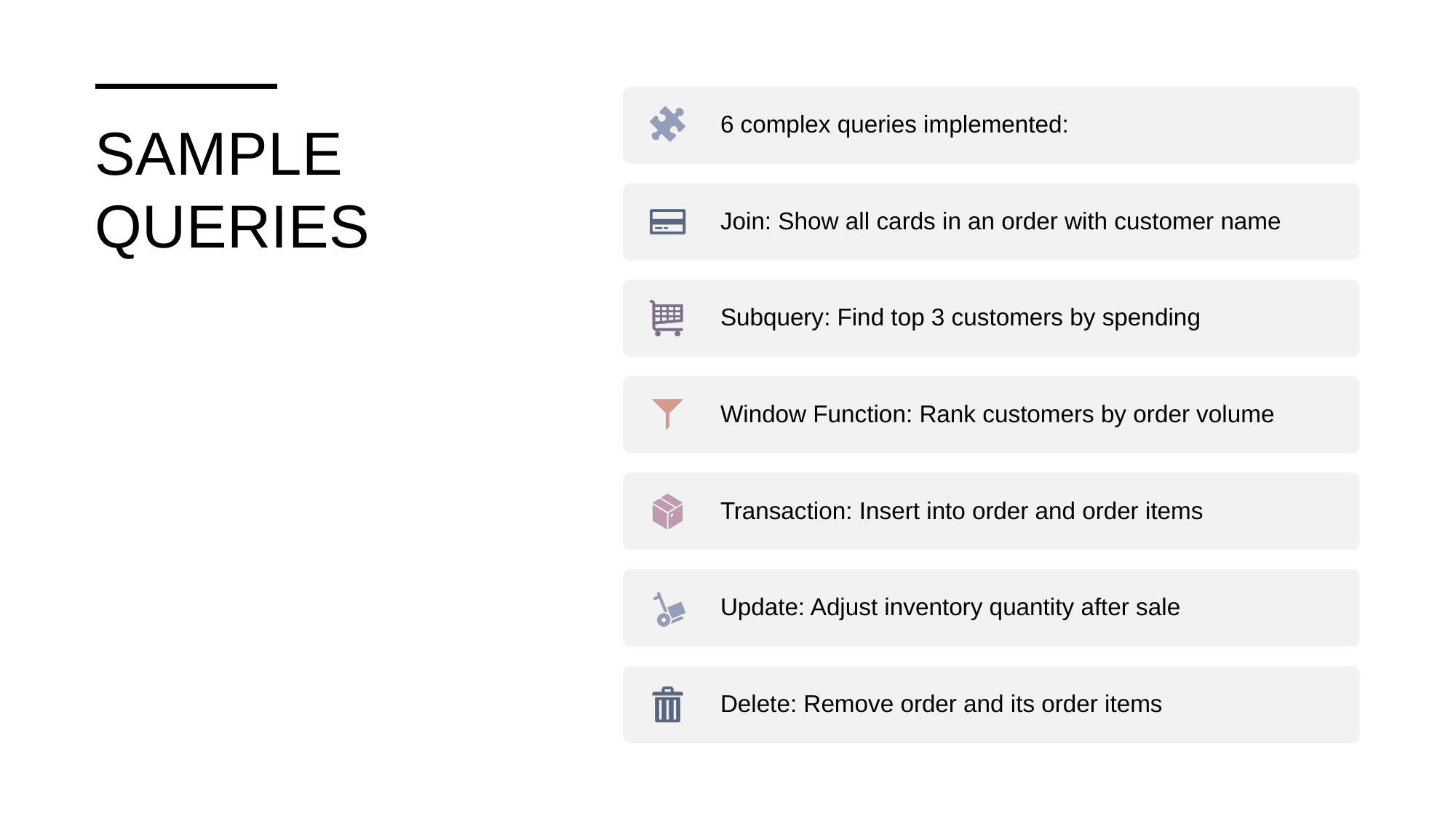

6 complex queries implemented:
Join: Show all cards in an order with customer name
Subquery: Find top 3 customers by spending
Window Function: Rank customers by order volume
Transaction: Insert into order and order items
Update: Adjust inventory quantity after sale
Delete: Remove order and its order items
# Sample Queries